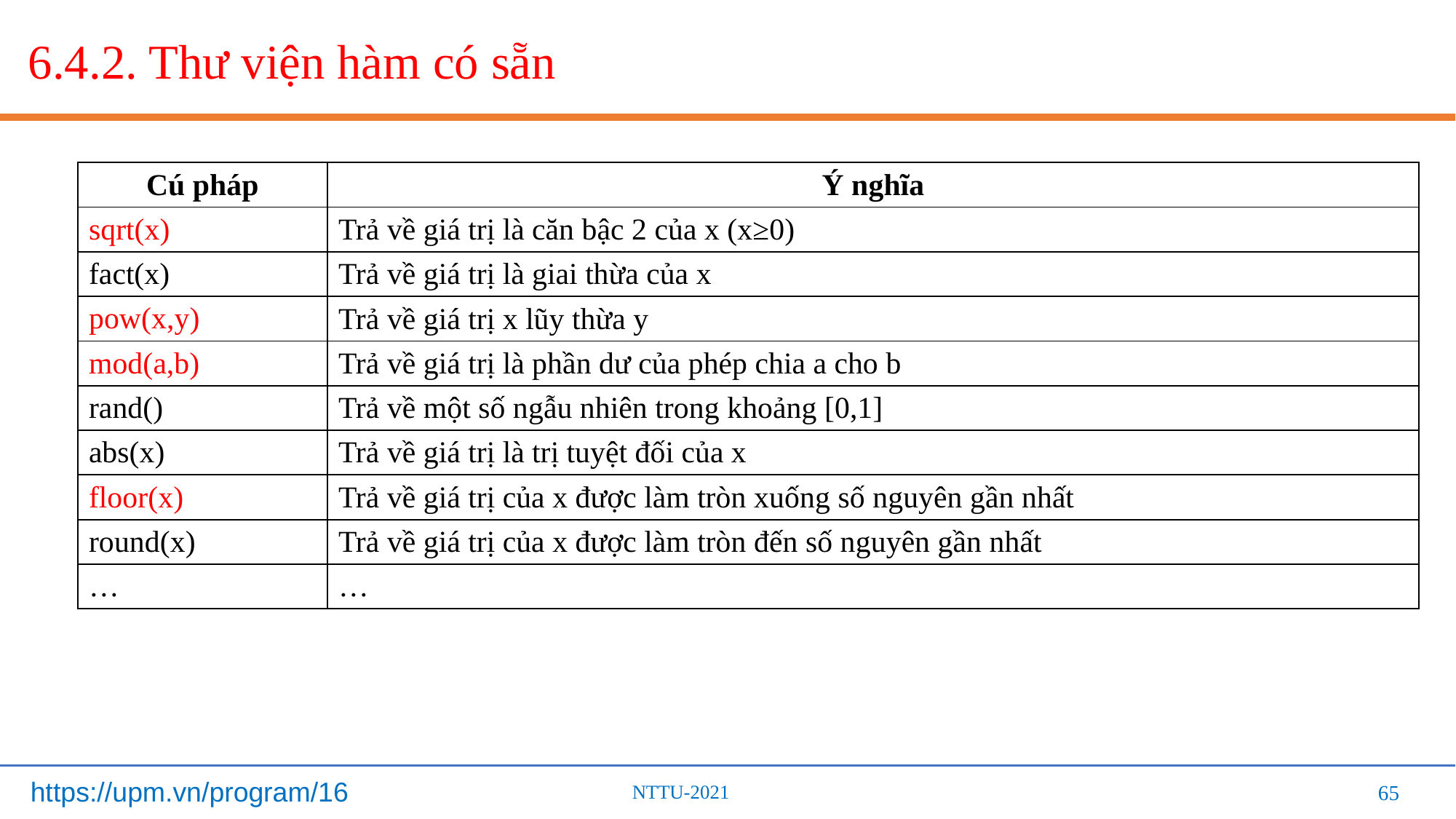

# 6.4.2. Thư viện hàm có sẵn
| Cú pháp | Ý nghĩa |
| --- | --- |
| sqrt(x) | Trả về giá trị là căn bậc 2 của x (x≥0) |
| fact(x) | Trả về giá trị là giai thừa của x |
| pow(x,y) | Trả về giá trị x lũy thừa y |
| mod(a,b) | Trả về giá trị là phần dư của phép chia a cho b |
| rand() | Trả về một số ngẫu nhiên trong khoảng [0,1] |
| abs(x) | Trả về giá trị là trị tuyệt đối của x |
| floor(x) | Trả về giá trị của x được làm tròn xuống số nguyên gần nhất |
| round(x) | Trả về giá trị của x được làm tròn đến số nguyên gần nhất |
| … | … |
65
65